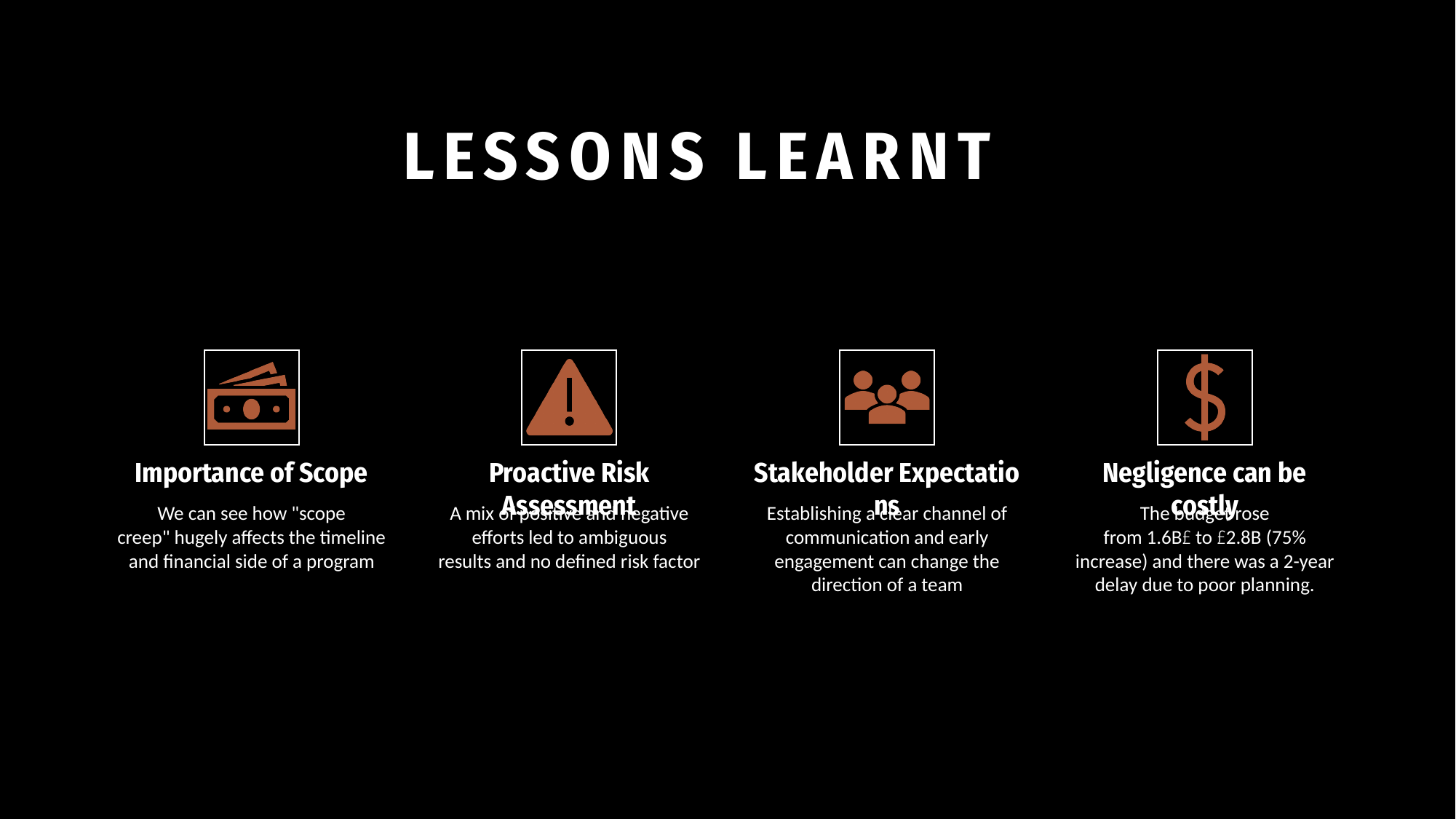

# LESSONS LEARNT
Importance of Scope
We can see how "scope creep" hugely affects the timeline and financial side of a program
Proactive Risk Assessment
A mix of positive and negative efforts led to ambiguous results and no defined risk factor
Stakeholder Expectations
Establishing a clear channel of communication and early engagement can change the direction of a team
Negligence can be costly
The budget rose from 1.6B£ to £2.8B (75% increase) and there was a 2-year delay due to poor planning.